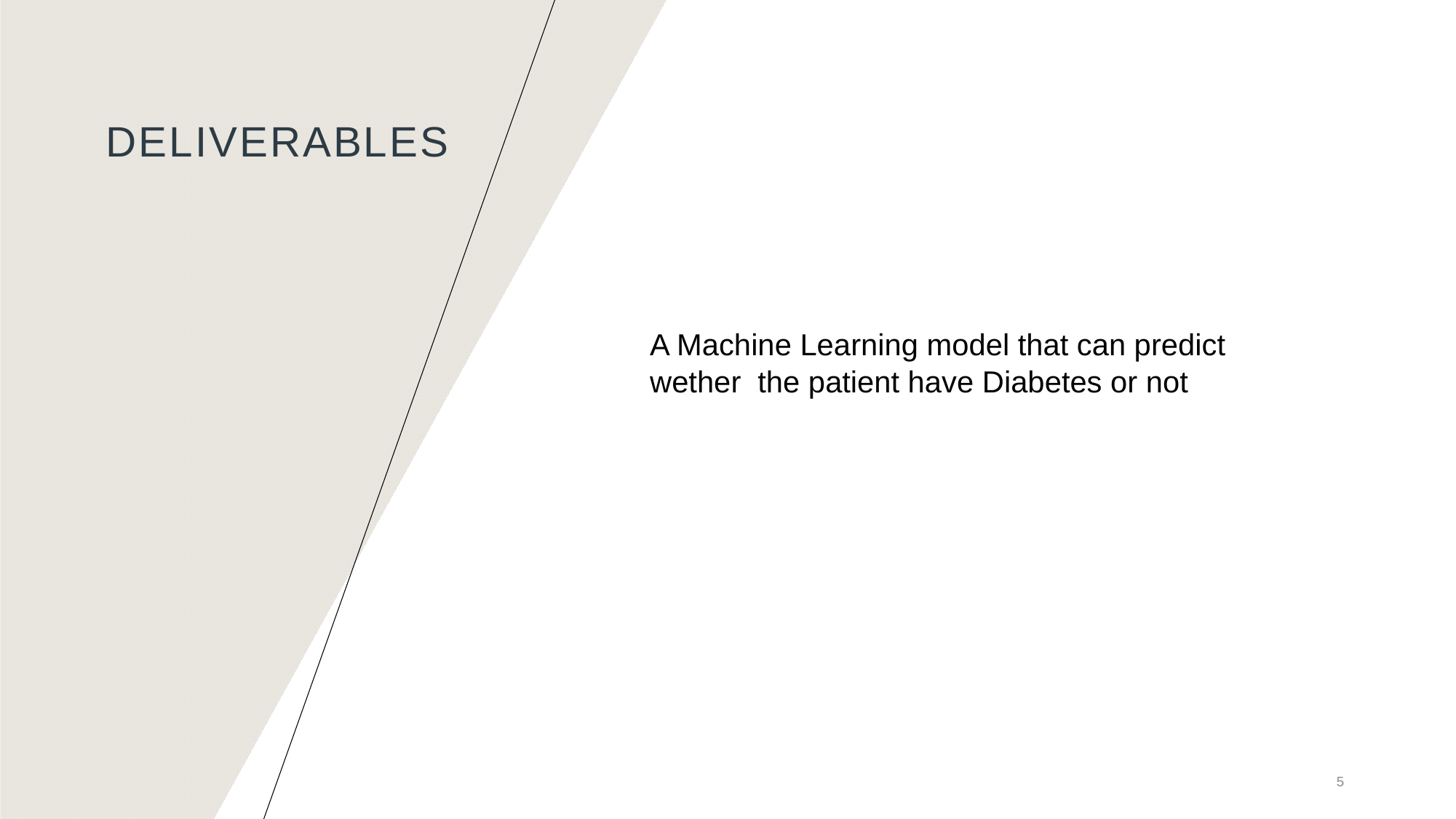

# Deliverables
A Machine Learning model that can predict wether  the patient have Diabetes or not
5